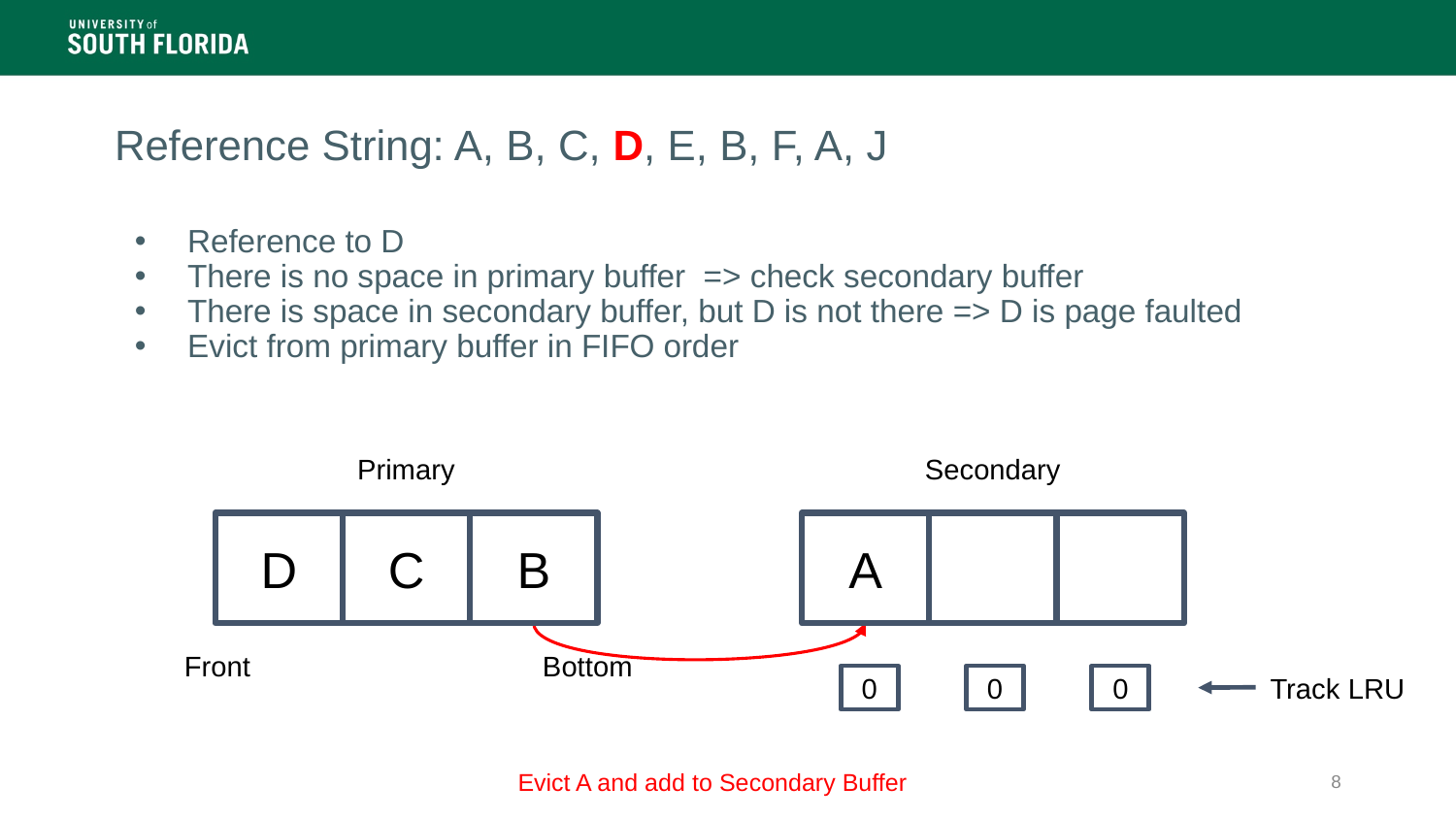

# Reference String: A, B, C, D, E, B, F, A, J
Reference to D
There is no space in primary buffer  => check secondary buffer
There is space in secondary buffer, but D is not there => D is page faulted
Evict from primary buffer in FIFO order

Primary
Secondary
D
C
B
A

Front
Bottom
Track LRU
0
0
0
Evict A and add to Secondary Buffer
8